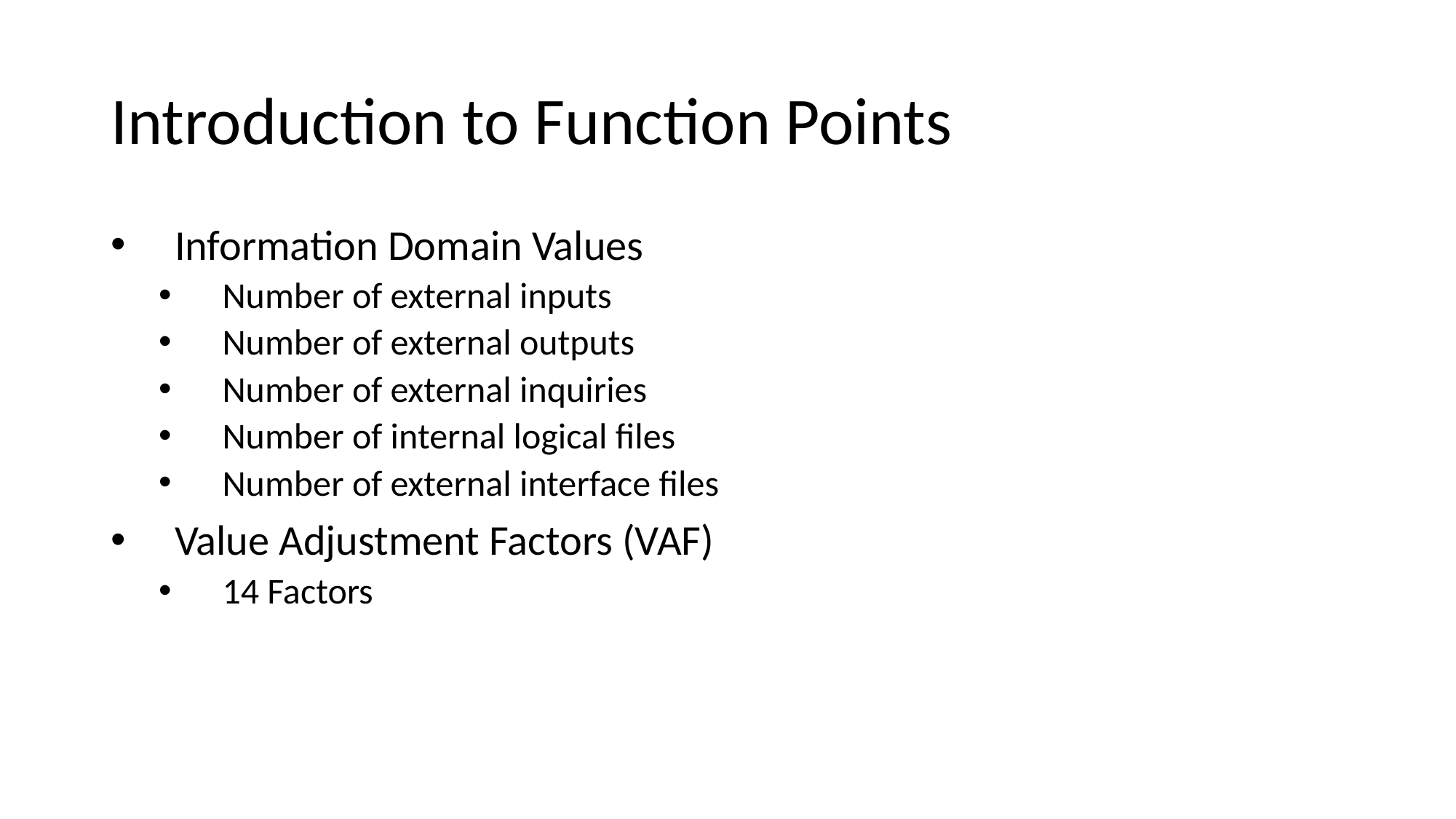

# Introduction to Function Points
Information Domain Values
Number of external inputs
Number of external outputs
Number of external inquiries
Number of internal logical files
Number of external interface files
Value Adjustment Factors (VAF)
14 Factors